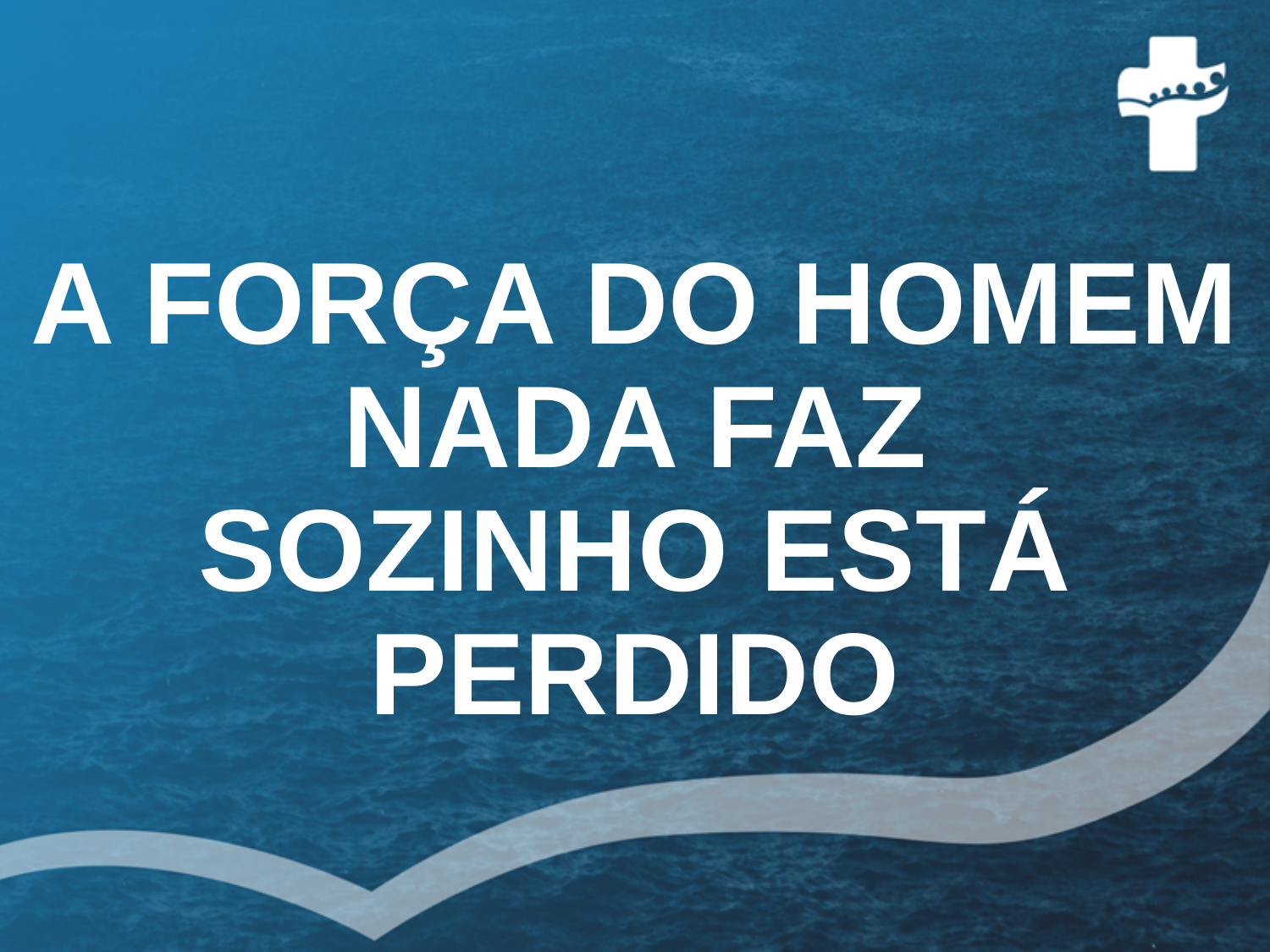

# A FORÇA DO HOMEM NADA FAZ SOZINHO ESTÁ PERDIDO